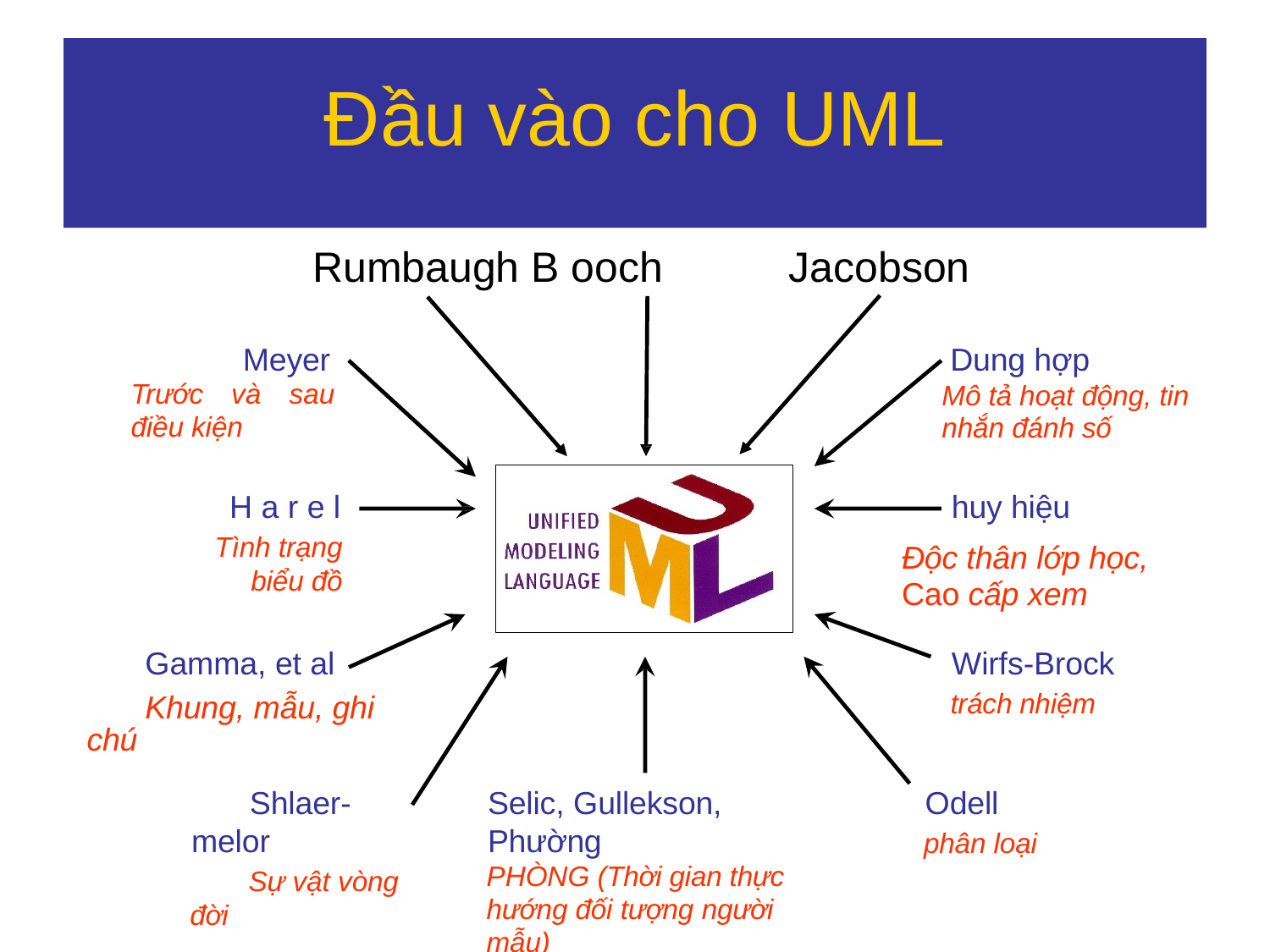

# Đầu vào cho UML
Rumbaugh B ooch

Meyer Trước và sau điều kiện
Jacobson

Dung hợp
Mô tả hoạt động, tin nhắn đánh số

huy hiệu
Độc thân lớp học, Cao cấp xem
H a r e l
Tình trạng biểu đồ

Gamma, et al
Khung, mẫu, ghi chú
Shlaer- melor
Sự vật vòng đời
Wirfs-Brock
trách nhiệm

Odell
phân loại
Selic, Gullekson, Phường
PHÒNG (Thời gian thực
hướng đối tượng người mẫu)